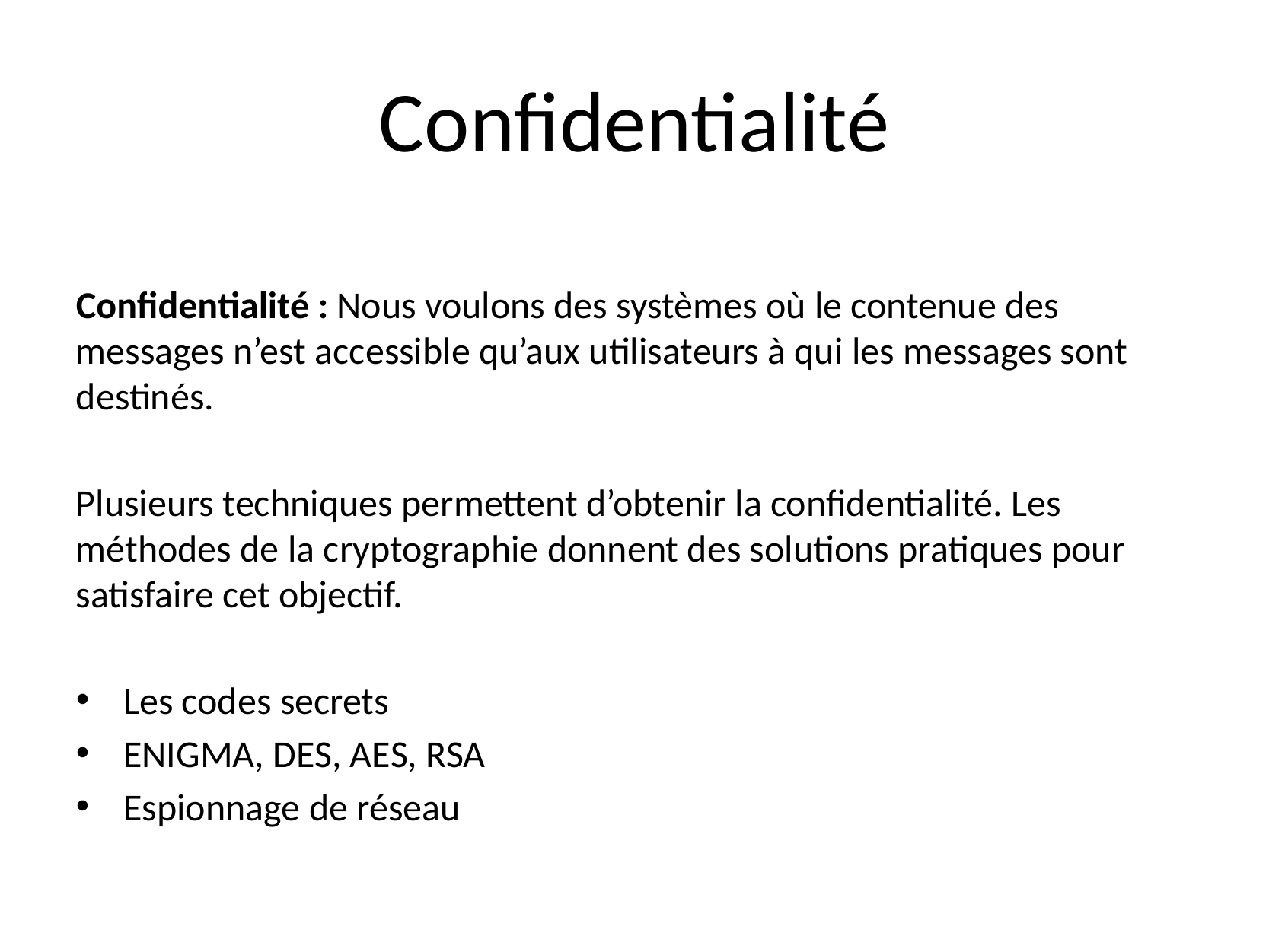

# Confidentialité

Confidentialité : Nous voulons des systèmes où le contenue des messages n’est accessible qu’aux utilisateurs à qui les messages sont destinés.

Plusieurs techniques permettent d’obtenir la confidentialité. Les méthodes de la cryptographie donnent des solutions pratiques pour satisfaire cet objectif.

Les codes secrets
ENIGMA, DES, AES, RSA
Espionnage de réseau